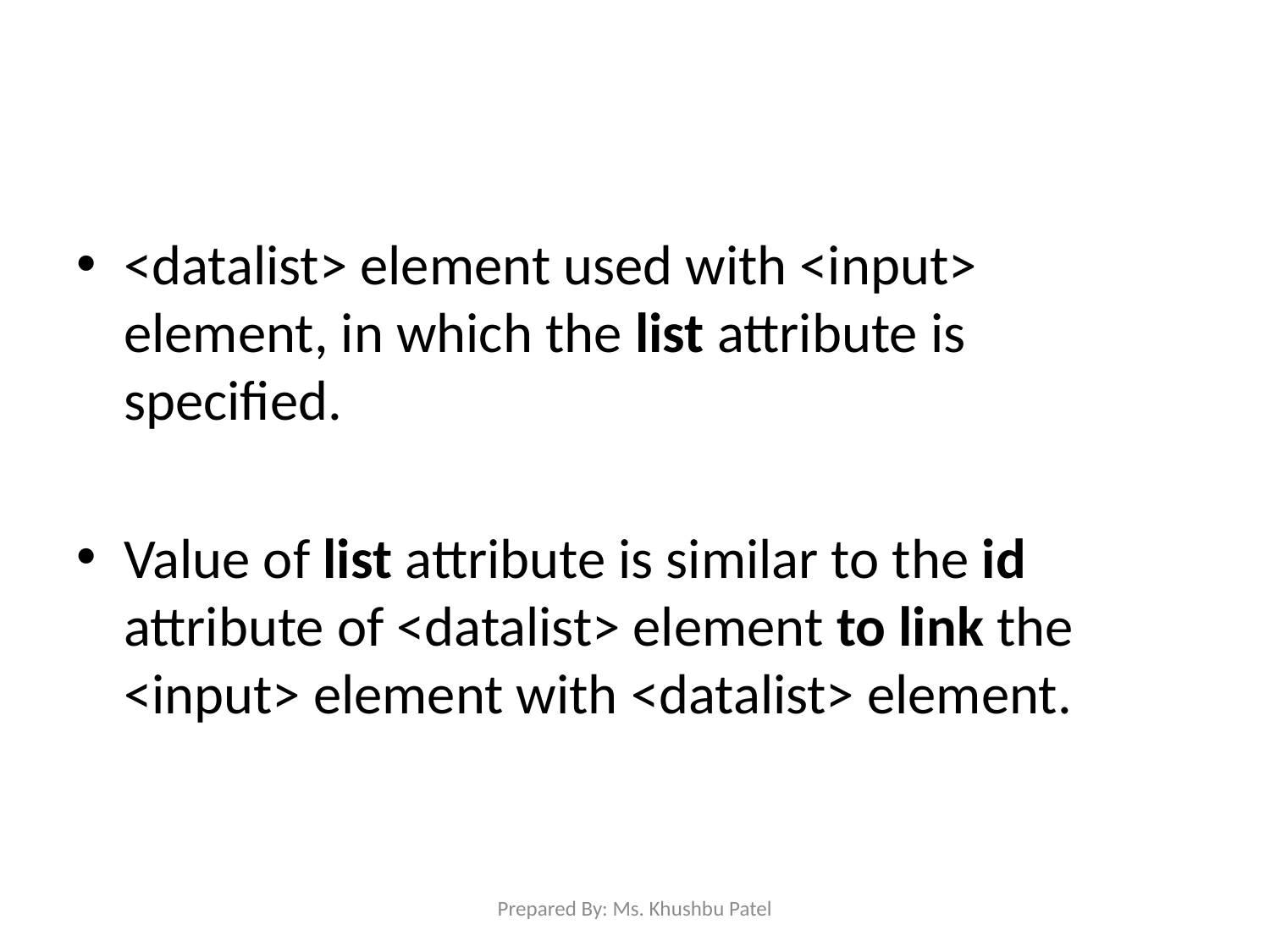

#
<datalist> element used with <input> element, in which the list attribute is specified.

Value of list attribute is similar to the id attribute of <datalist> element to link the <input> element with <datalist> element.
Prepared By: Ms. Khushbu Patel